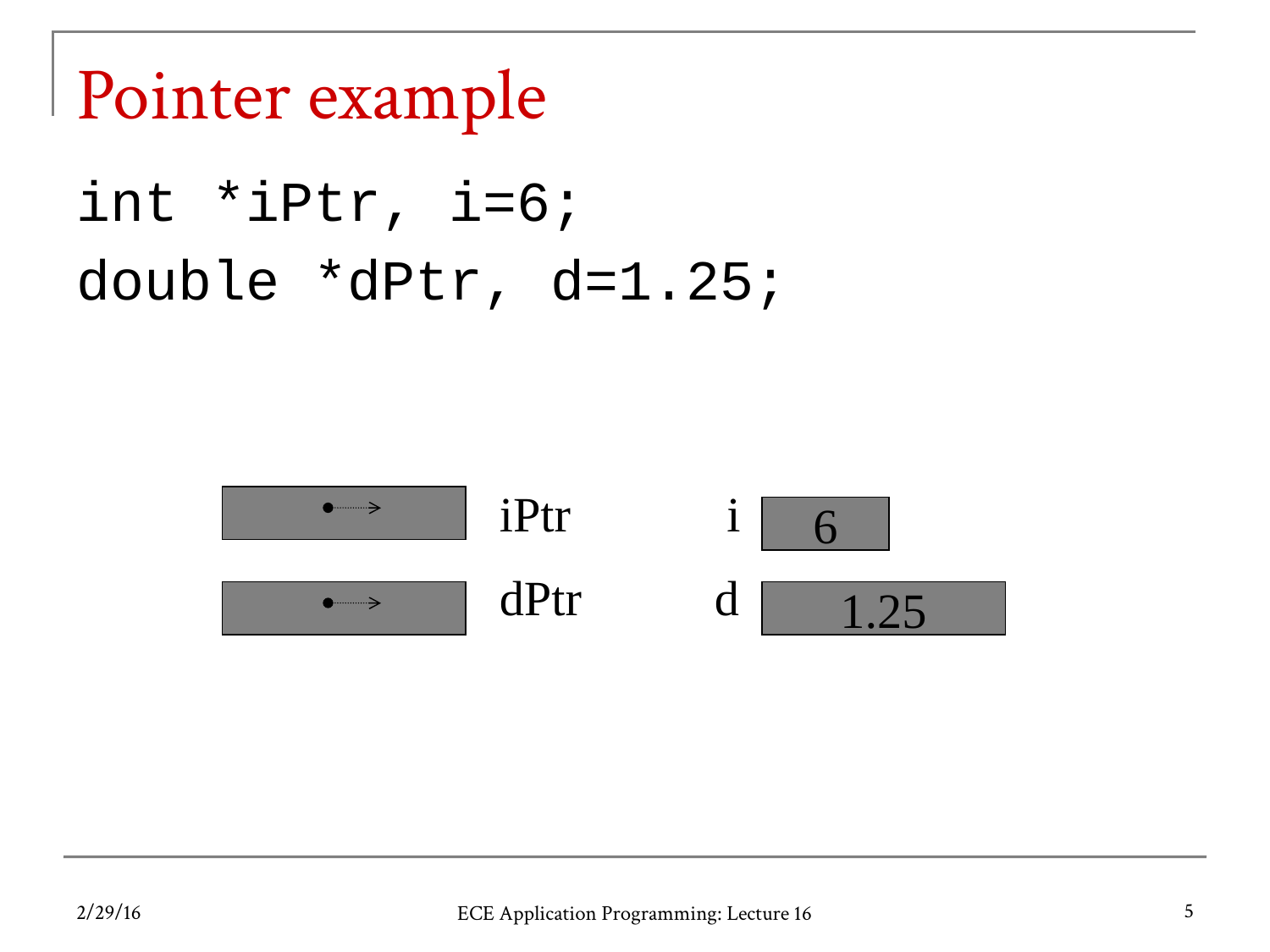

# Pointer example
int *iPtr, i=6;
double *dPtr, d=1.25;
iPtr
dPtr
   i
  d

6

1.25
2/29/16
5
ECE Application Programming: Lecture 16